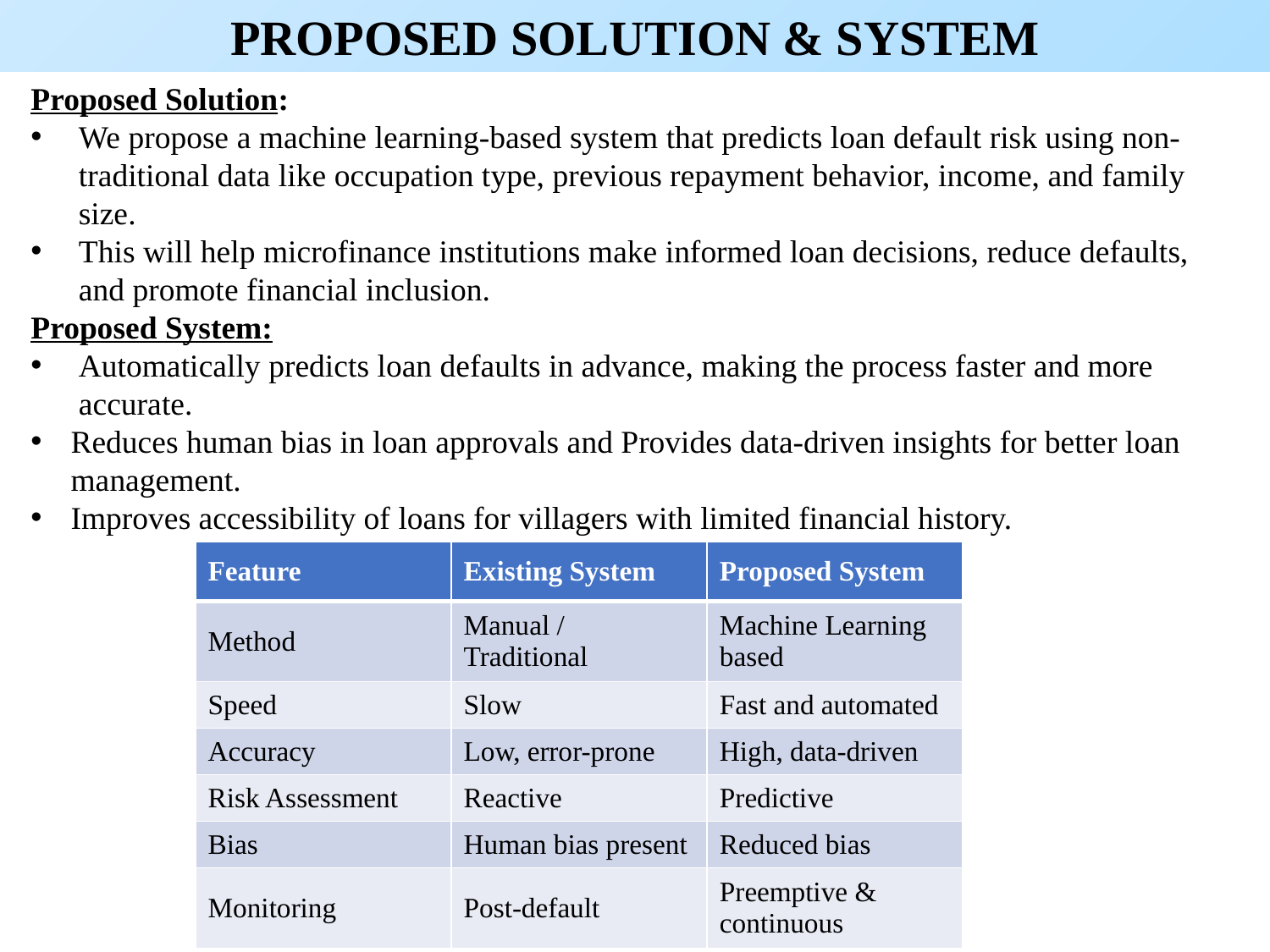

PROPOSED SOLUTION & SYSTEM
Proposed Solution:
We propose a machine learning-based system that predicts loan default risk using non-traditional data like occupation type, previous repayment behavior, income, and family size.
This will help microfinance institutions make informed loan decisions, reduce defaults, and promote financial inclusion.
Proposed System:
Automatically predicts loan defaults in advance, making the process faster and more accurate.
Reduces human bias in loan approvals and Provides data-driven insights for better loan management.
Improves accessibility of loans for villagers with limited financial history.
| Feature | Existing System | Proposed System |
| --- | --- | --- |
| Method | Manual / Traditional | Machine Learning based |
| Speed | Slow | Fast and automated |
| Accuracy | Low, error-prone | High, data-driven |
| Risk Assessment | Reactive | Predictive |
| Bias | Human bias present | Reduced bias |
| Monitoring | Post-default | Preemptive & continuous |